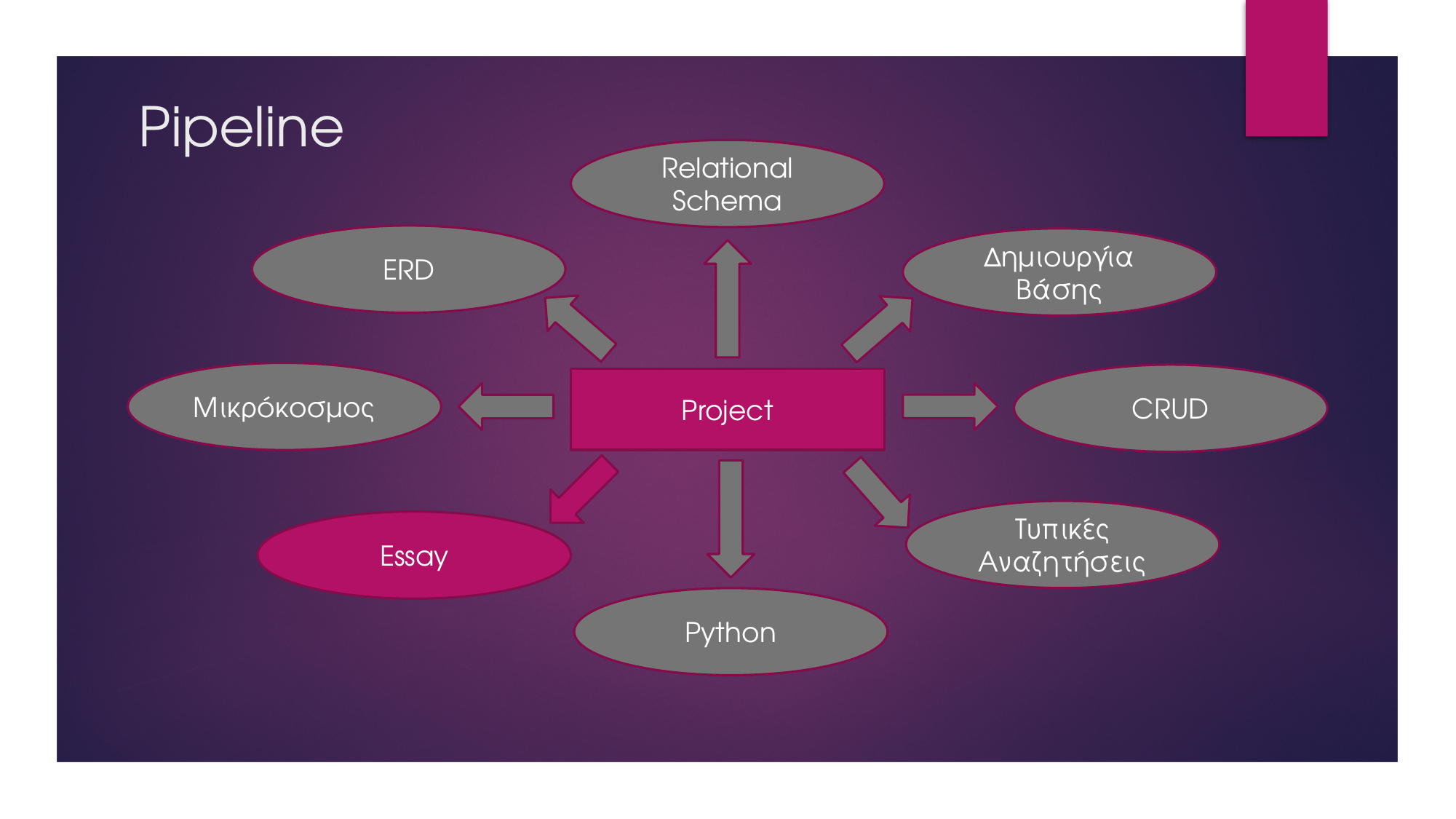

# Pipeline
Relational Schema
ERD
Δημιουργία Βάσης

Μικρόκοσμος
CRUD
Project

Τυπικές Αναζητήσεις
Essay
Python